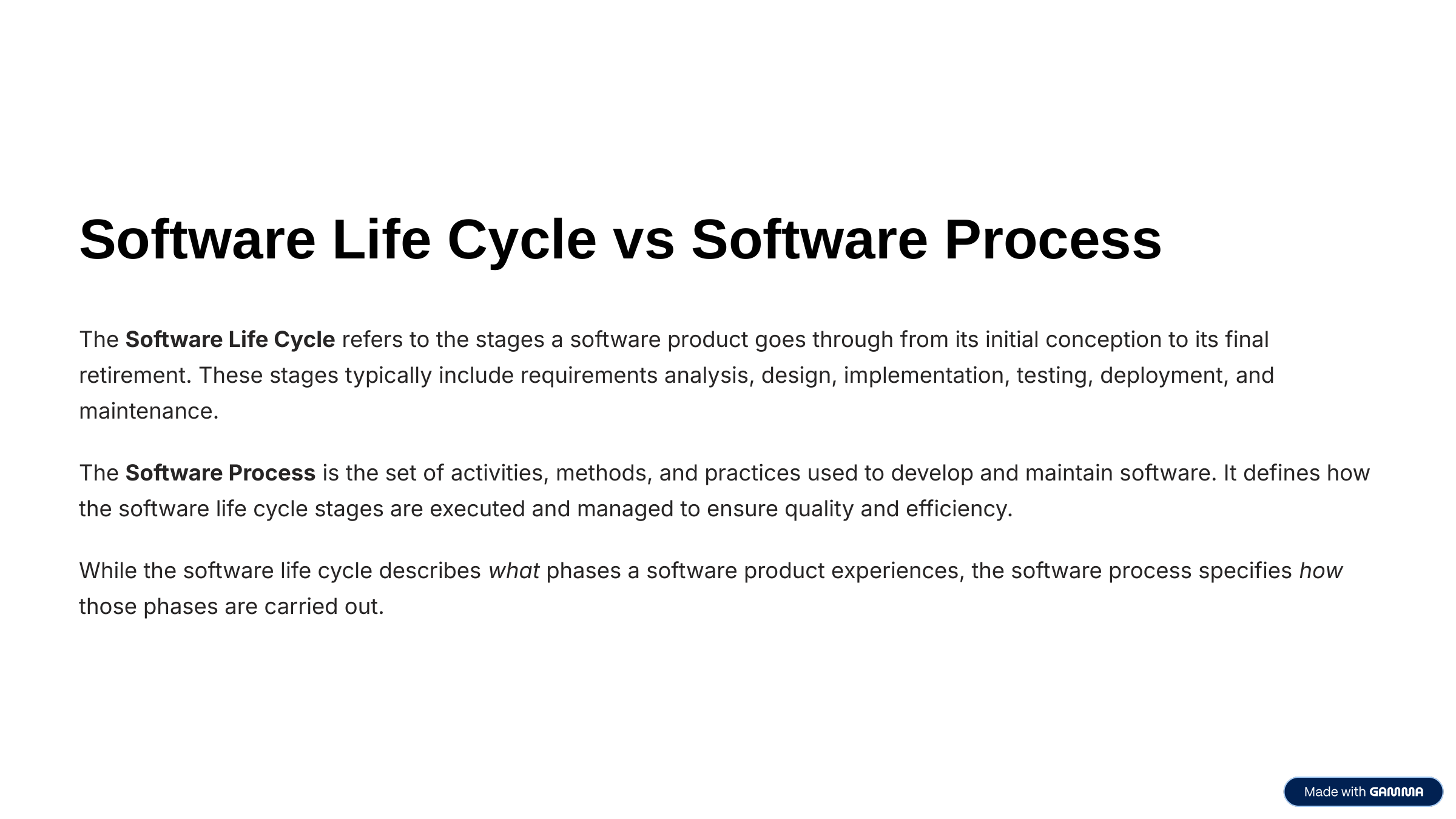

Software Life Cycle vs Software Process
The Software Life Cycle refers to the stages a software product goes through from its initial conception to its final retirement. These stages typically include requirements analysis, design, implementation, testing, deployment, and maintenance.
The Software Process is the set of activities, methods, and practices used to develop and maintain software. It defines how the software life cycle stages are executed and managed to ensure quality and efficiency.
While the software life cycle describes what phases a software product experiences, the software process specifies how those phases are carried out.